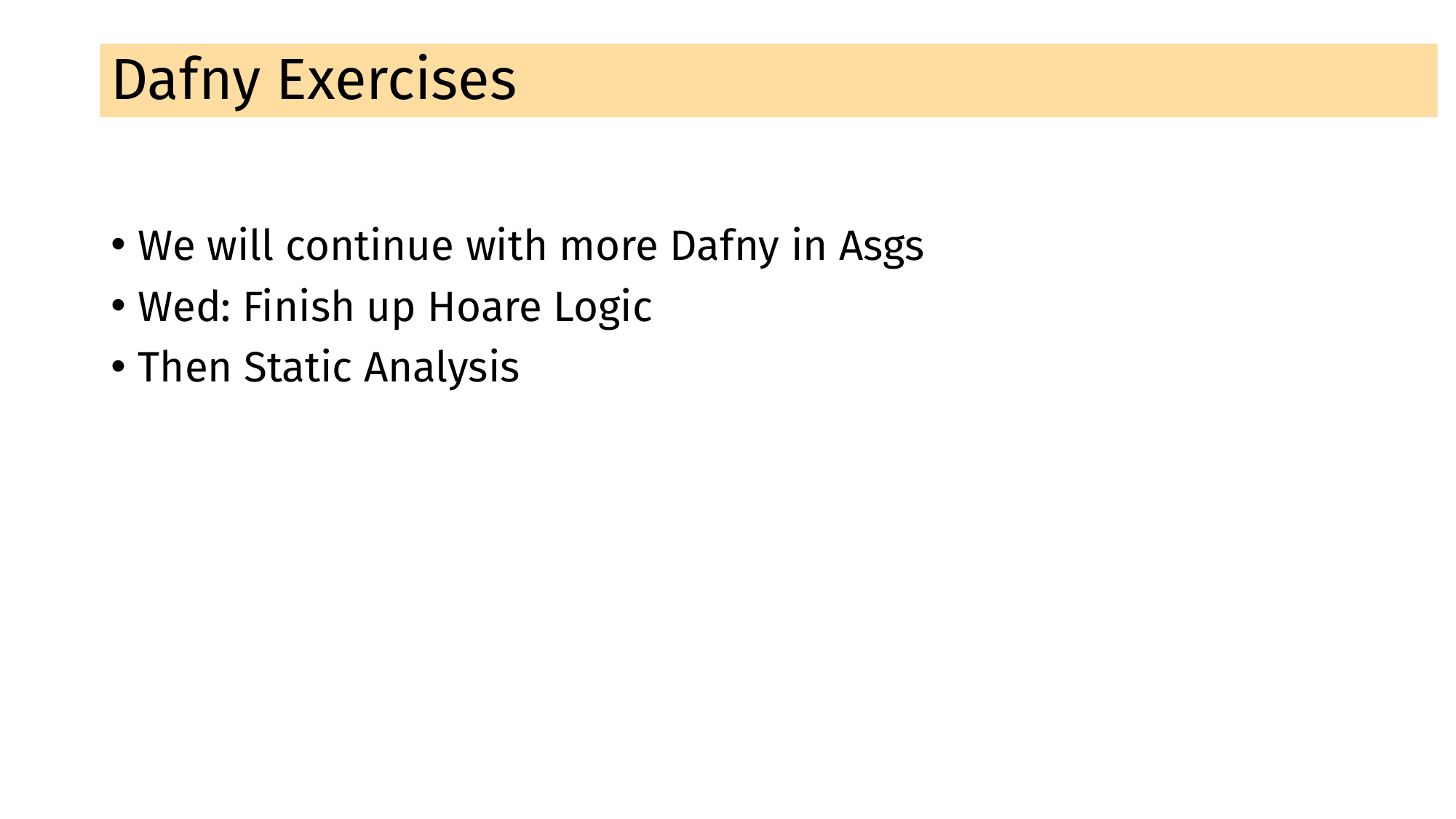

# Dafny Exercises
We will continue with more Dafny in Asgs
Wed: Finish up Hoare Logic
Then Static Analysis